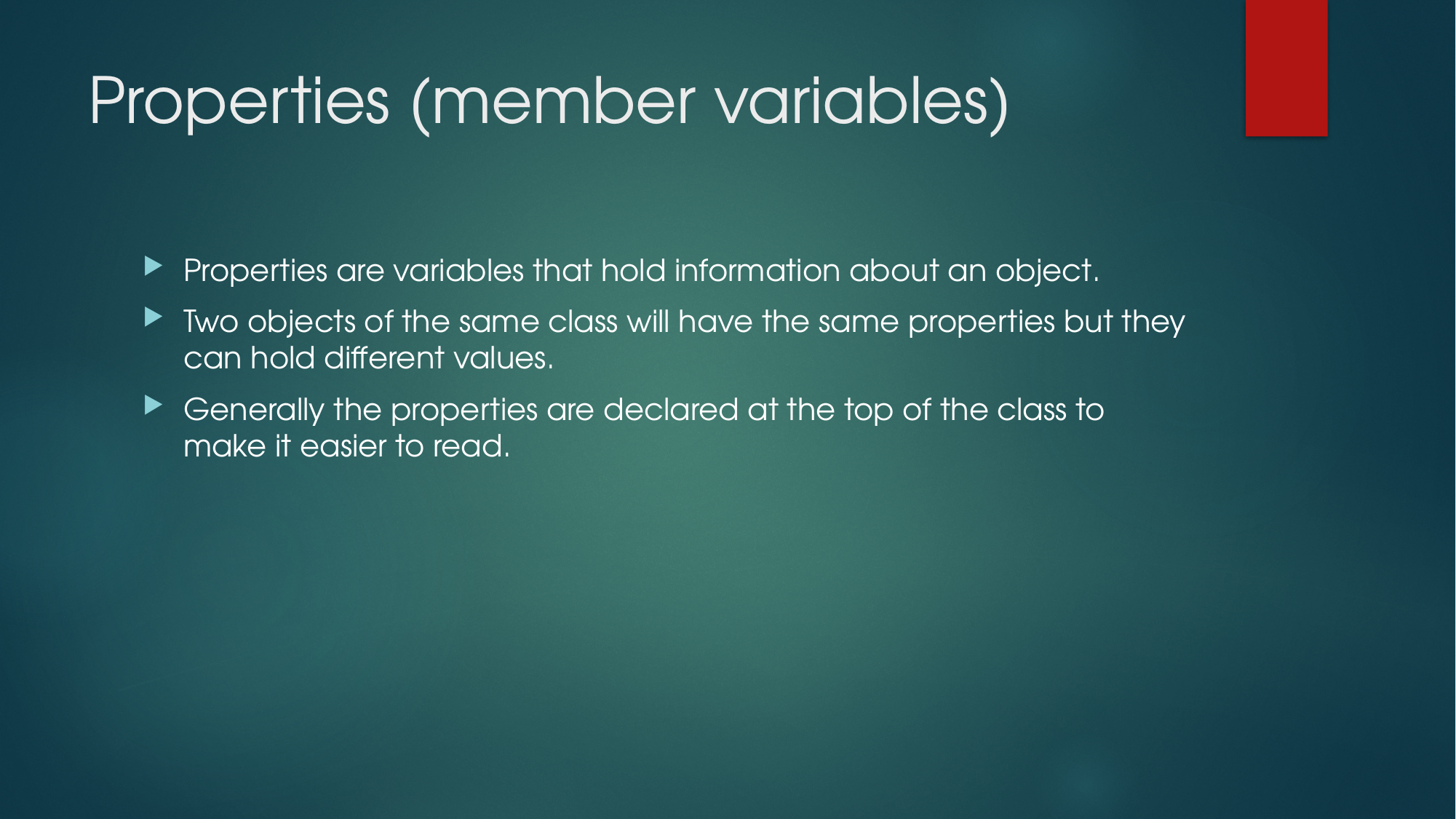

# Properties (member variables)
Properties are variables that hold information about an object.
Two objects of the same class will have the same properties but they can hold different values.
Generally the properties are declared at the top of the class to make it easier to read.